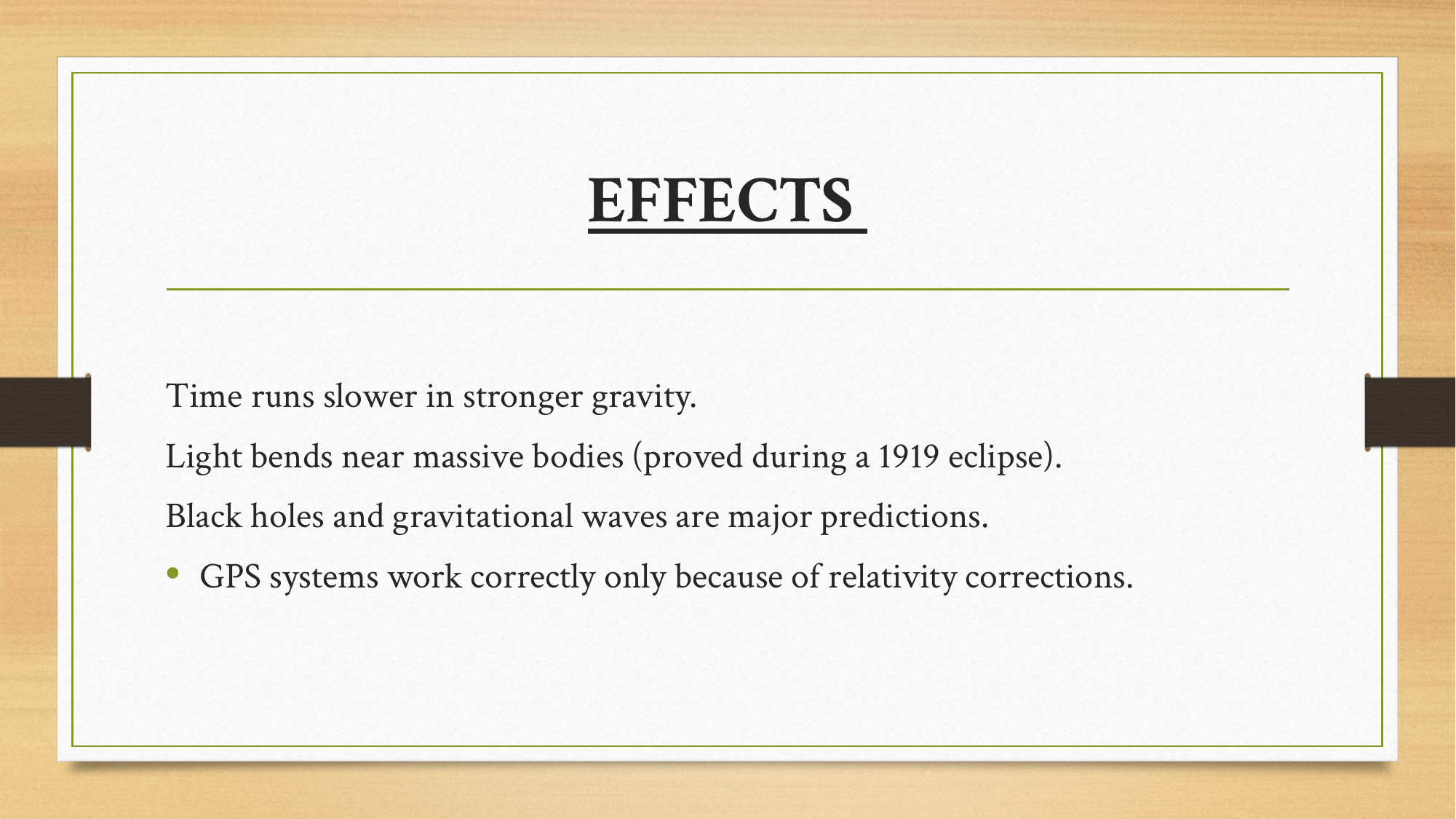

# EFFECTS

Time runs slower in stronger gravity.
Light bends near massive bodies (proved during a 1919 eclipse).
Black holes and gravitational waves are major predictions.
GPS systems work correctly only because of relativity corrections.